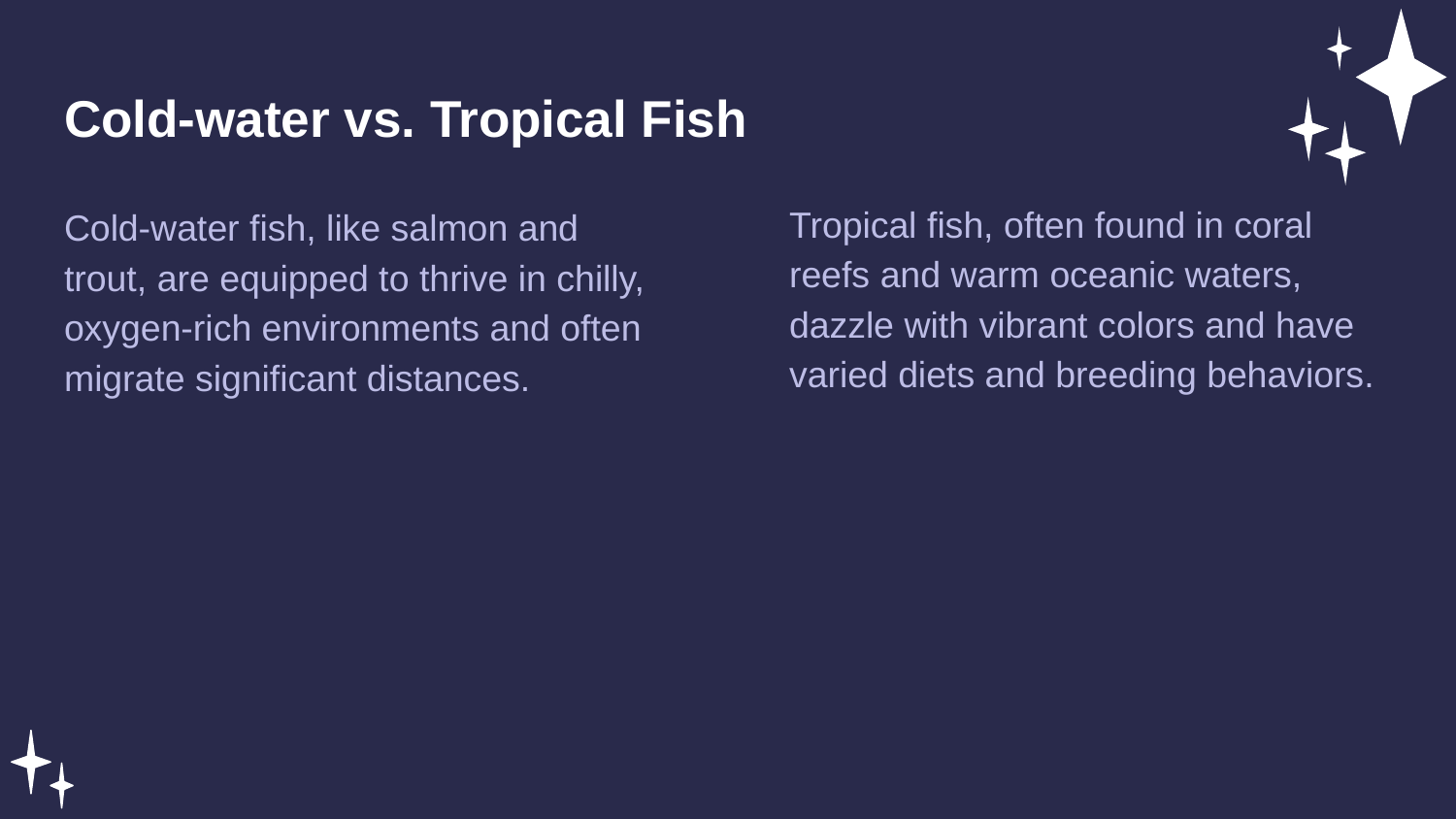

Cold-water vs. Tropical Fish
Tropical fish, often found in coral reefs and warm oceanic waters, dazzle with vibrant colors and have varied diets and breeding behaviors.
Cold-water fish, like salmon and trout, are equipped to thrive in chilly, oxygen-rich environments and often migrate significant distances.